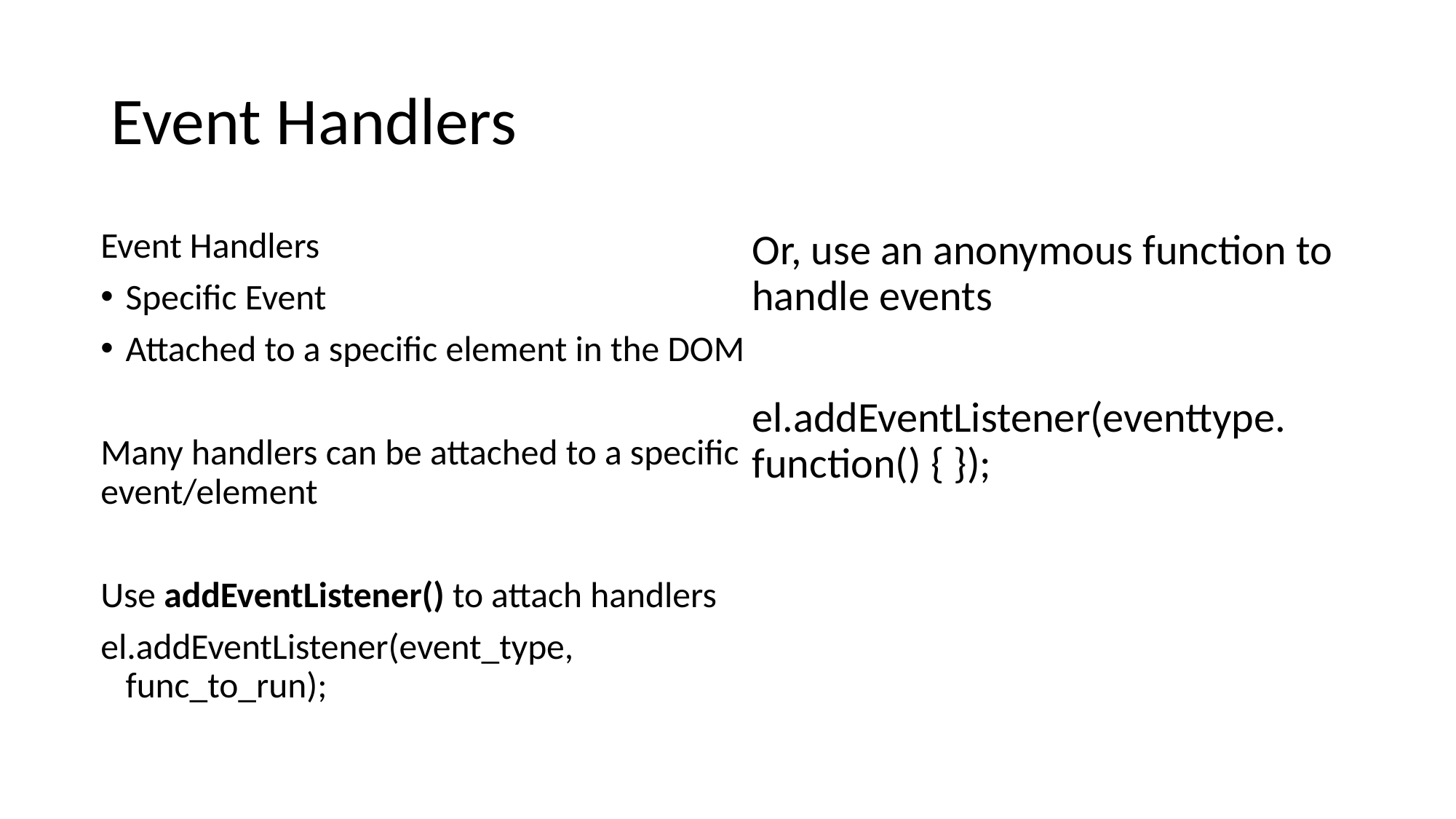

# Event Handlers
Event Handlers
Specific Event
Attached to a specific element in the DOM

Many handlers can be attached to a specific event/element

Use addEventListener() to attach handlers
el.addEventListener(event_type, func_to_run);
Or, use an anonymous function to handle events

el.addEventListener(eventtype. function() { });